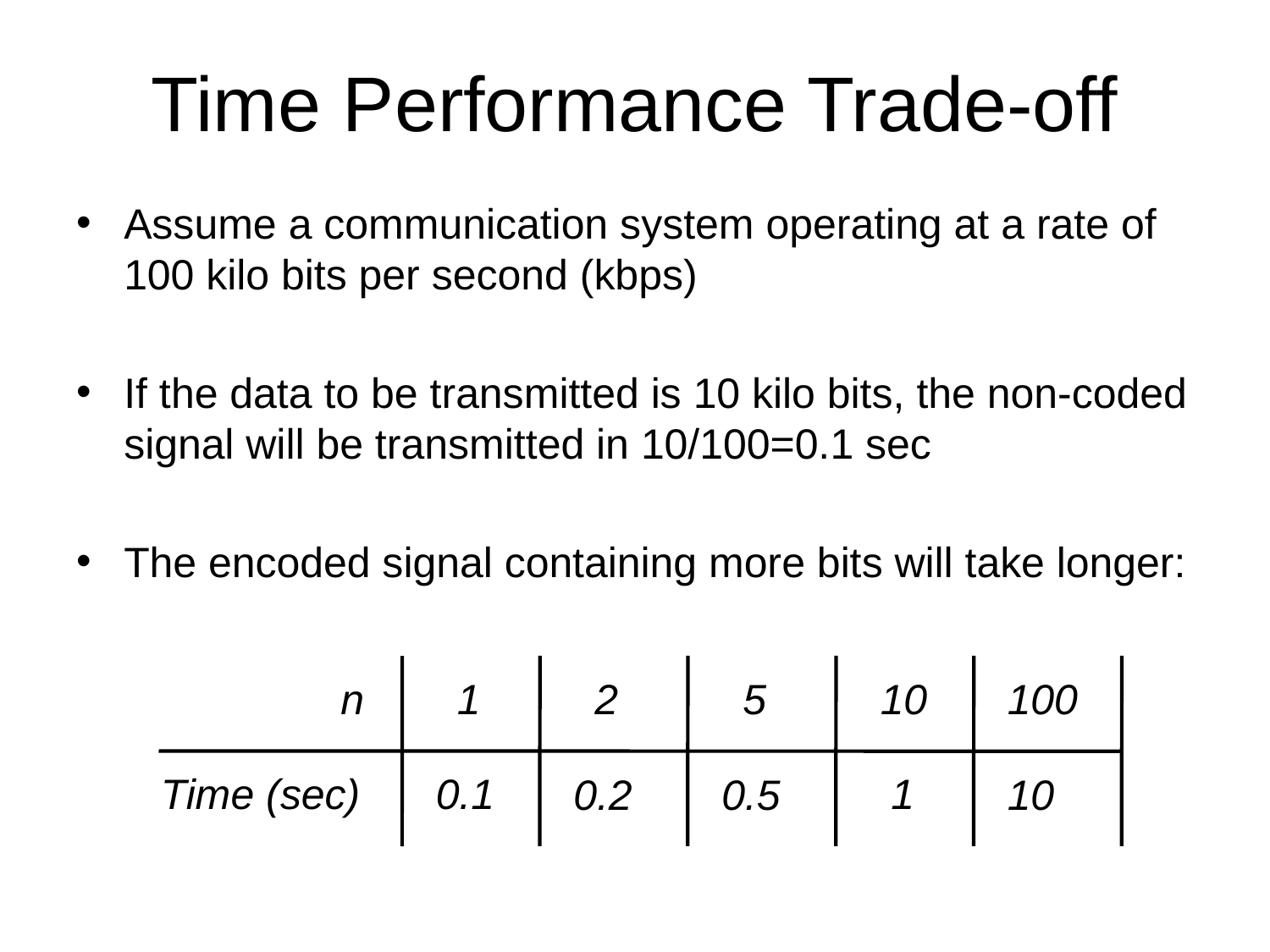

# Time Performance Trade-off
Assume a communication system operating at a rate of 100 kilo bits per second (kbps)

If the data to be transmitted is 10 kilo bits, the non-coded signal will be transmitted in 10/100=0.1 sec

The encoded signal containing more bits will take longer:
n
Time (sec)
1
2
5
10
100
0.1
1
0.2
0.5
10